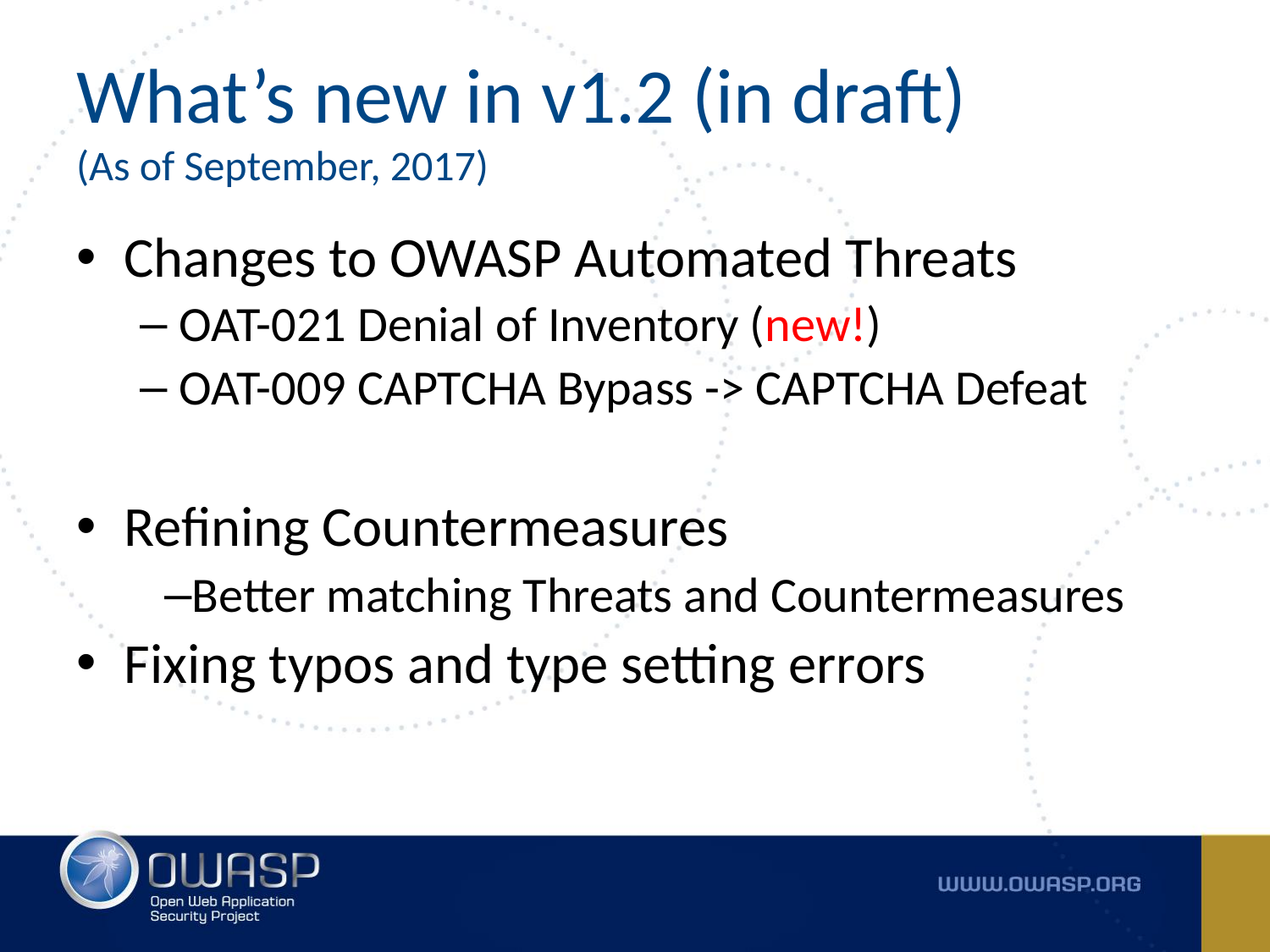

# What’s new in v1.2 (in draft)
(As of September, 2017)
Changes to OWASP Automated Threats
OAT-021 Denial of Inventory (new!)
OAT-009 CAPTCHA Bypass -> CAPTCHA Defeat

Refining Countermeasures
Better matching Threats and Countermeasures
Fixing typos and type setting errors